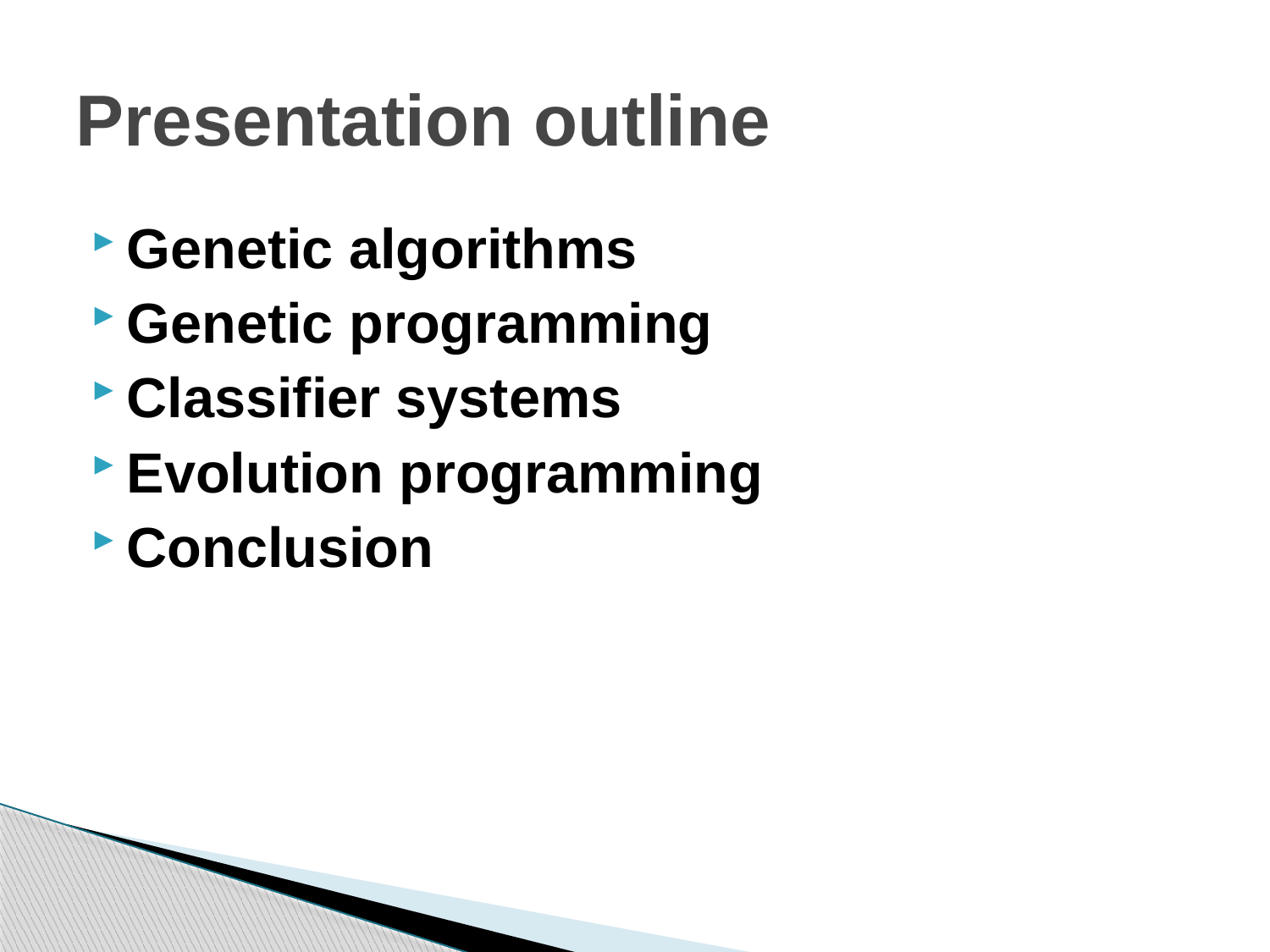

# Presentation outline
Genetic algorithms
Genetic programming
Classifier systems
Evolution programming
Conclusion